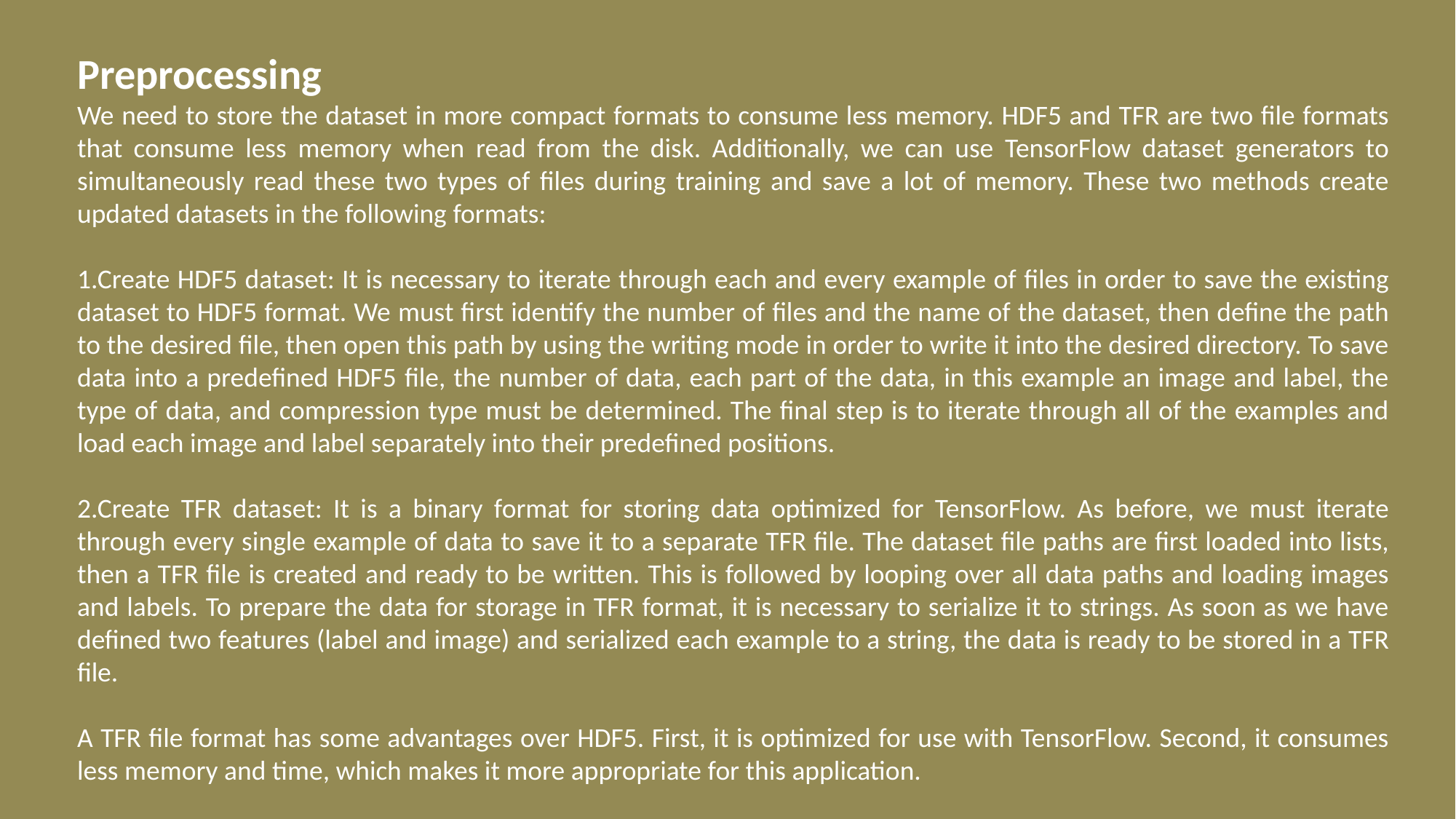

Preprocessing
We need to store the dataset in more compact formats to consume less memory. HDF5 and TFR are two file formats that consume less memory when read from the disk. Additionally, we can use TensorFlow dataset generators to simultaneously read these two types of files during training and save a lot of memory. These two methods create updated datasets in the following formats:

1.Create HDF5 dataset: It is necessary to iterate through each and every example of files in order to save the existing dataset to HDF5 format. We must first identify the number of files and the name of the dataset, then define the path to the desired file, then open this path by using the writing mode in order to write it into the desired directory. To save data into a predefined HDF5 file, the number of data, each part of the data, in this example an image and label, the type of data, and compression type must be determined. The final step is to iterate through all of the examples and load each image and label separately into their predefined positions.

2.Create TFR dataset: It is a binary format for storing data optimized for TensorFlow. As before, we must iterate through every single example of data to save it to a separate TFR file. The dataset file paths are first loaded into lists, then a TFR file is created and ready to be written. This is followed by looping over all data paths and loading images and labels. To prepare the data for storage in TFR format, it is necessary to serialize it to strings. As soon as we have defined two features (label and image) and serialized each example to a string, the data is ready to be stored in a TFR file.

A TFR file format has some advantages over HDF5. First, it is optimized for use with TensorFlow. Second, it consumes less memory and time, which makes it more appropriate for this application.